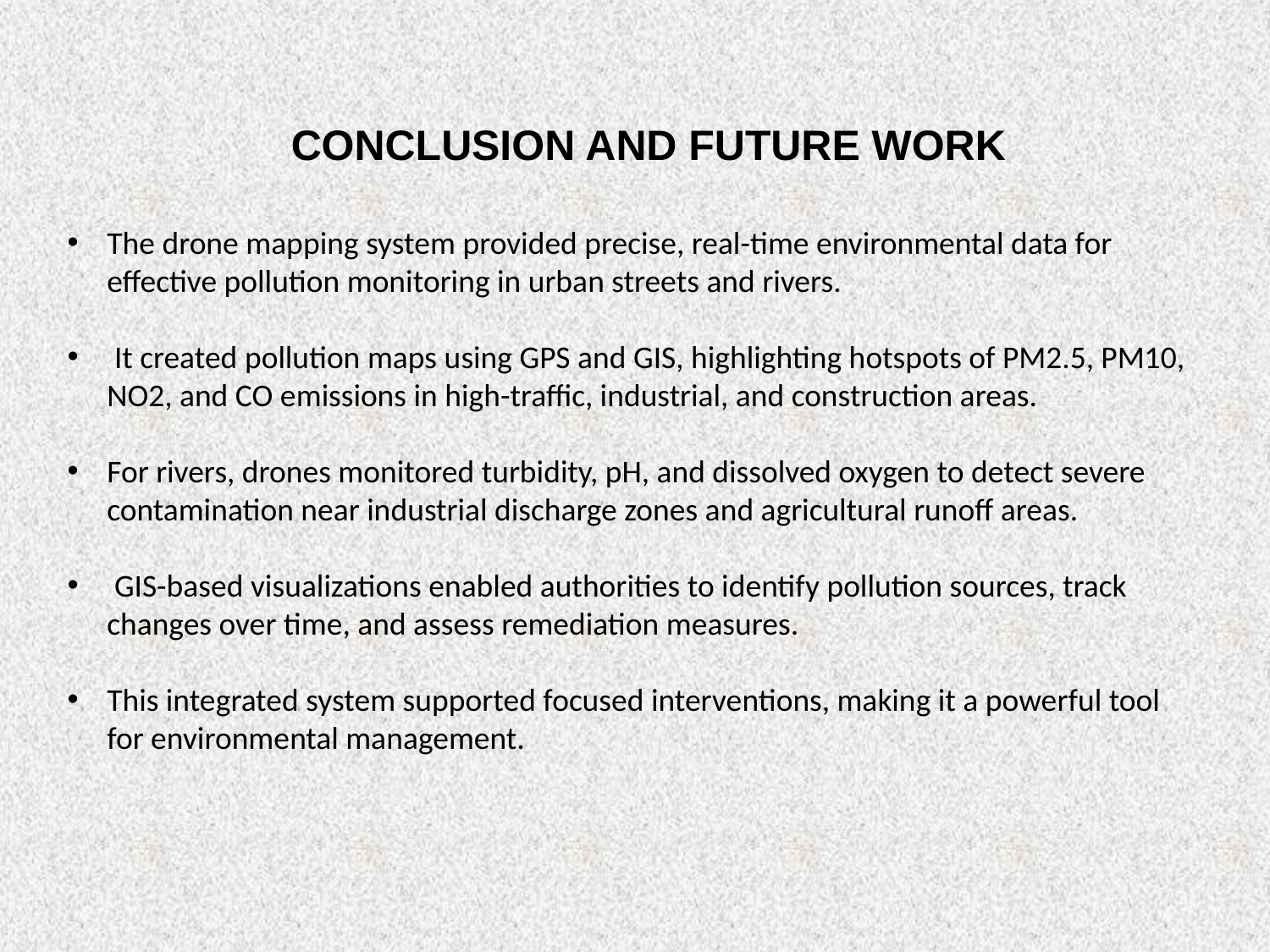

CONCLUSION AND FUTURE WORK
The drone mapping system provided precise, real-time environmental data for effective pollution monitoring in urban streets and rivers.

 It created pollution maps using GPS and GIS, highlighting hotspots of PM2.5, PM10, NO2, and CO emissions in high-traffic, industrial, and construction areas.

For rivers, drones monitored turbidity, pH, and dissolved oxygen to detect severe contamination near industrial discharge zones and agricultural runoff areas.

 GIS-based visualizations enabled authorities to identify pollution sources, track changes over time, and assess remediation measures.

This integrated system supported focused interventions, making it a powerful tool for environmental management.